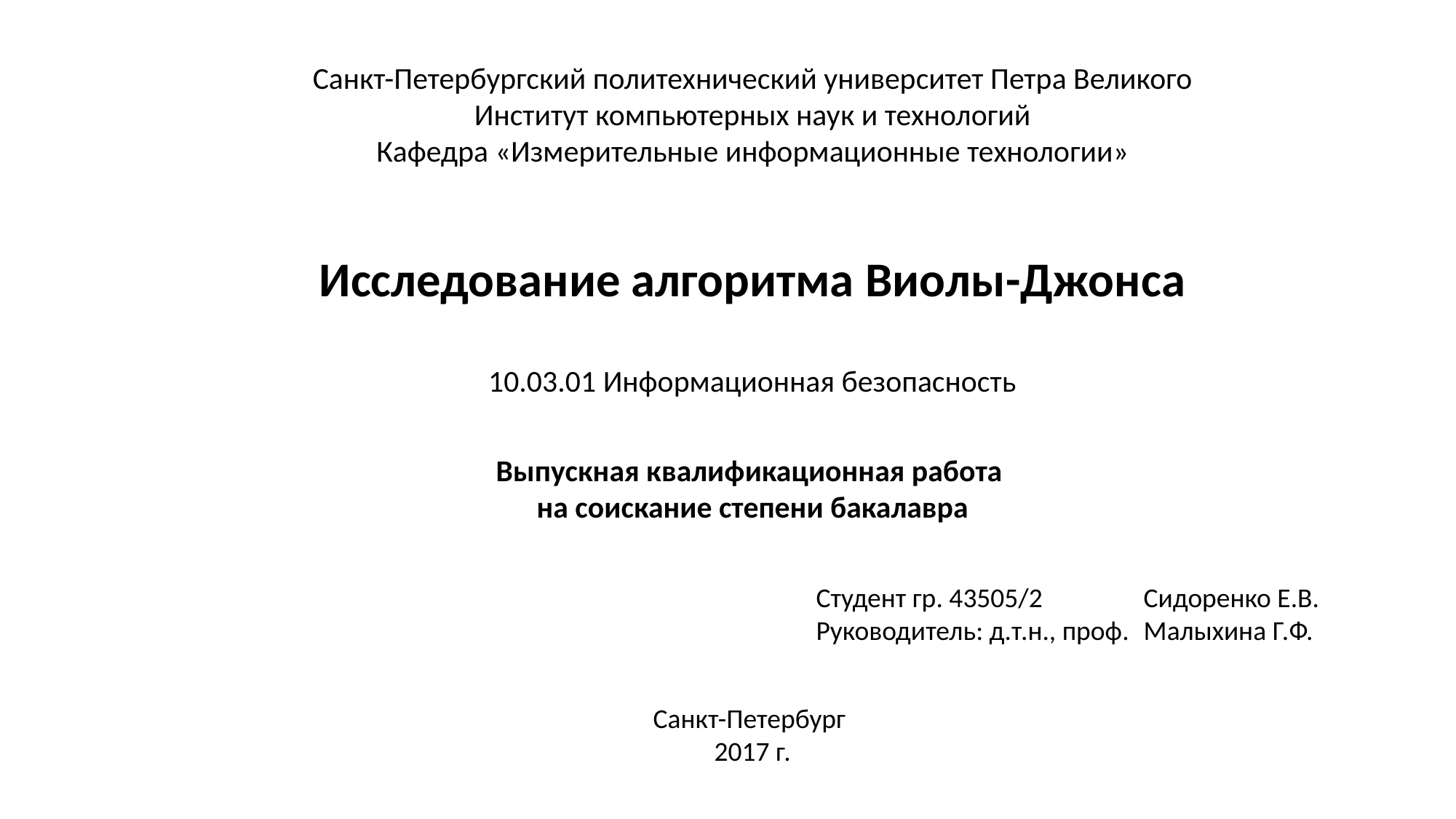

Санкт-Петербургский политехнический университет Петра Великого
Институт компьютерных наук и технологий
Кафедра «Измерительные информационные технологии»
# Исследование алгоритма Виолы-Джонса
10.03.01 Информационная безопасность
Выпускная квалификационная работа
на соискание степени бакалавра
Студент гр. 43505/2	Сидоренко Е.В.
Руководитель: д.т.н., проф. 	Малыхина Г.Ф.
Санкт-Петербург
2017 г.